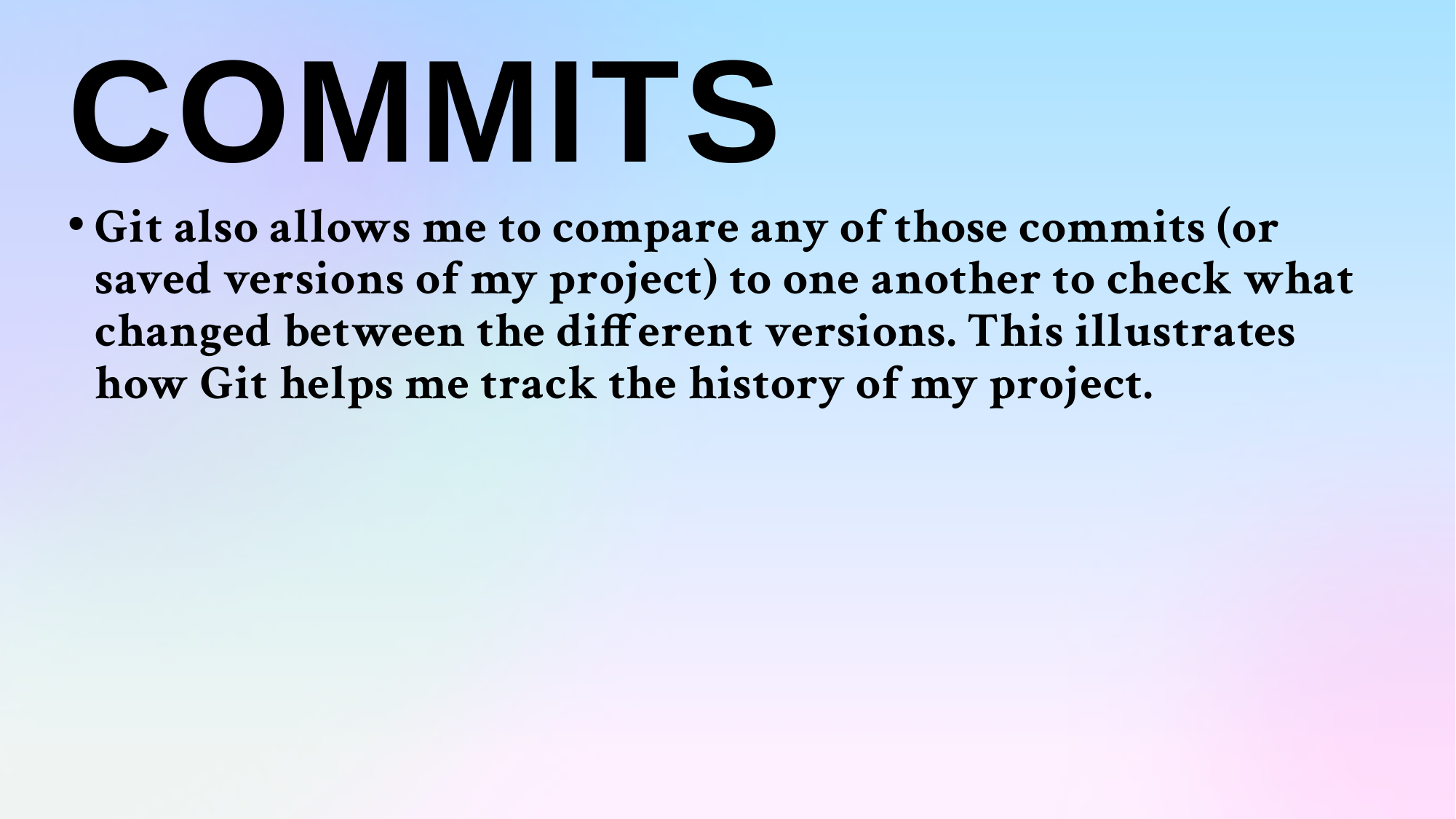

Commits
Git also allows me to compare any of those commits (or saved versions of my project) to one another to check what changed between the different versions. This illustrates how Git helps me track the history of my project.